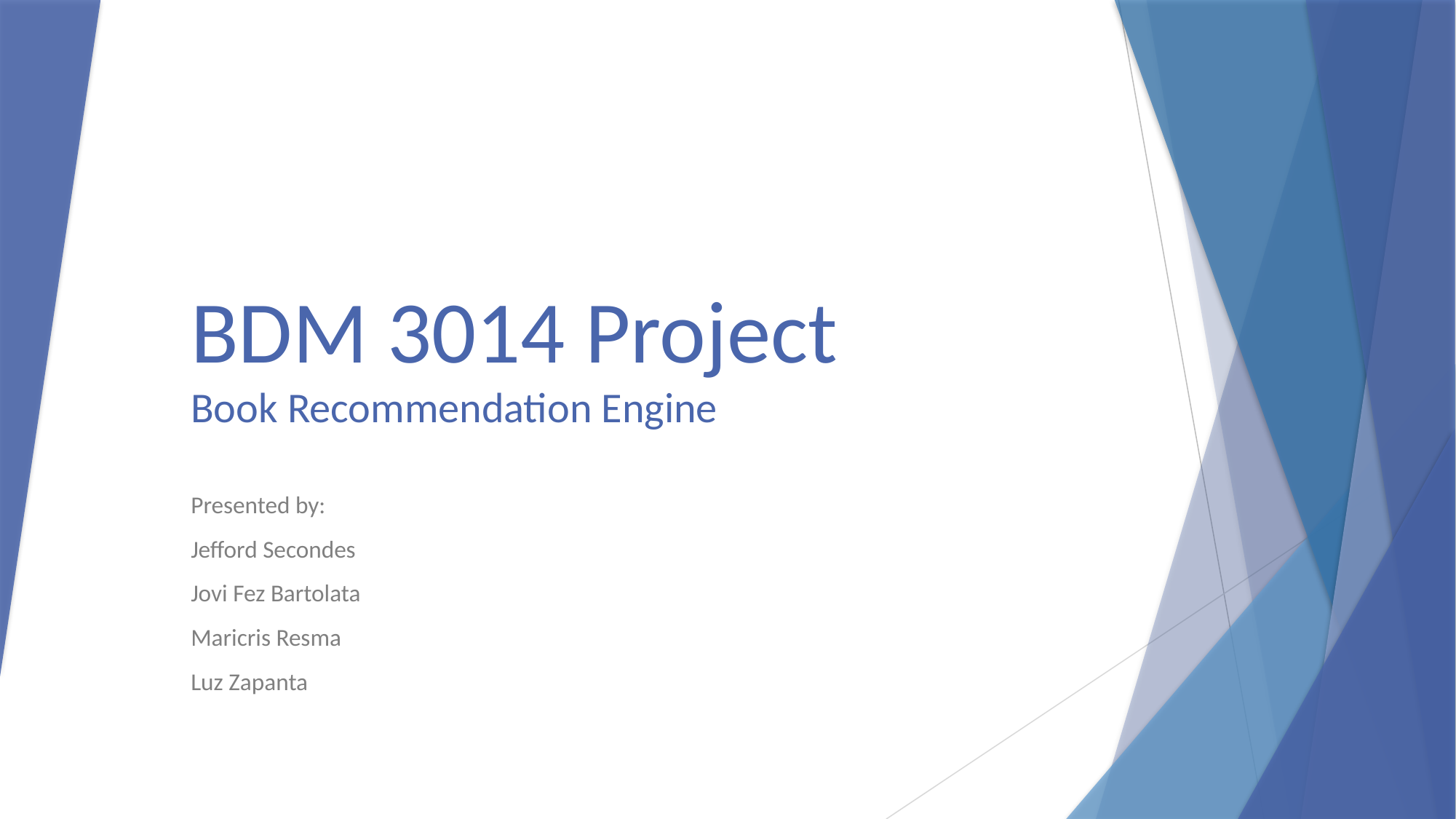

# BDM 3014 Project Book Recommendation Engine
Presented by:
Jefford Secondes
Jovi Fez Bartolata
Maricris Resma
Luz Zapanta